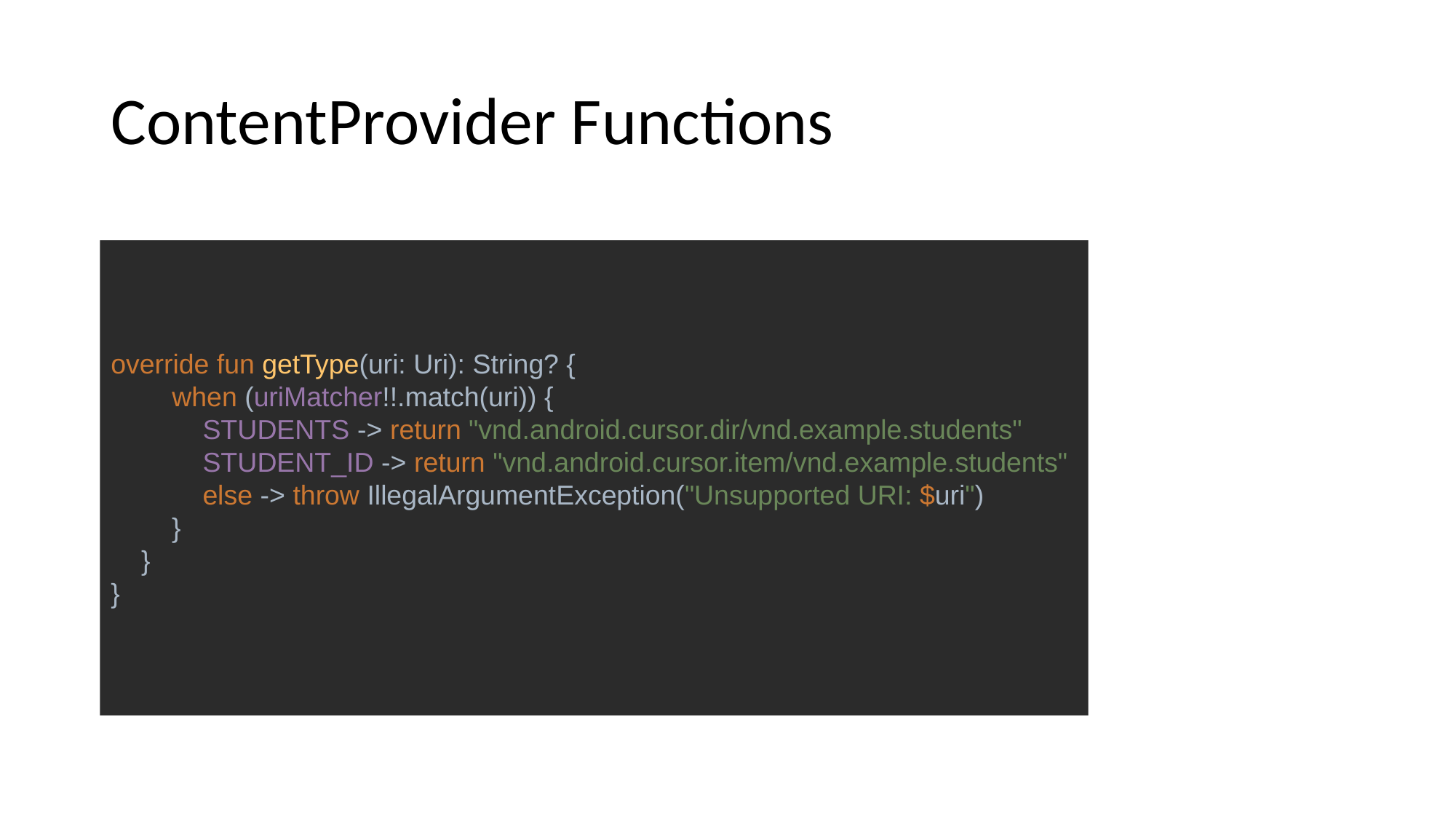

# ContentProvider Functions
override fun getType(uri: Uri): String? {
        when (uriMatcher!!.match(uri)) {
            STUDENTS -> return "vnd.android.cursor.dir/vnd.example.students"
            STUDENT_ID -> return "vnd.android.cursor.item/vnd.example.students"
            else -> throw IllegalArgumentException("Unsupported URI: $uri")
        }
    }
}